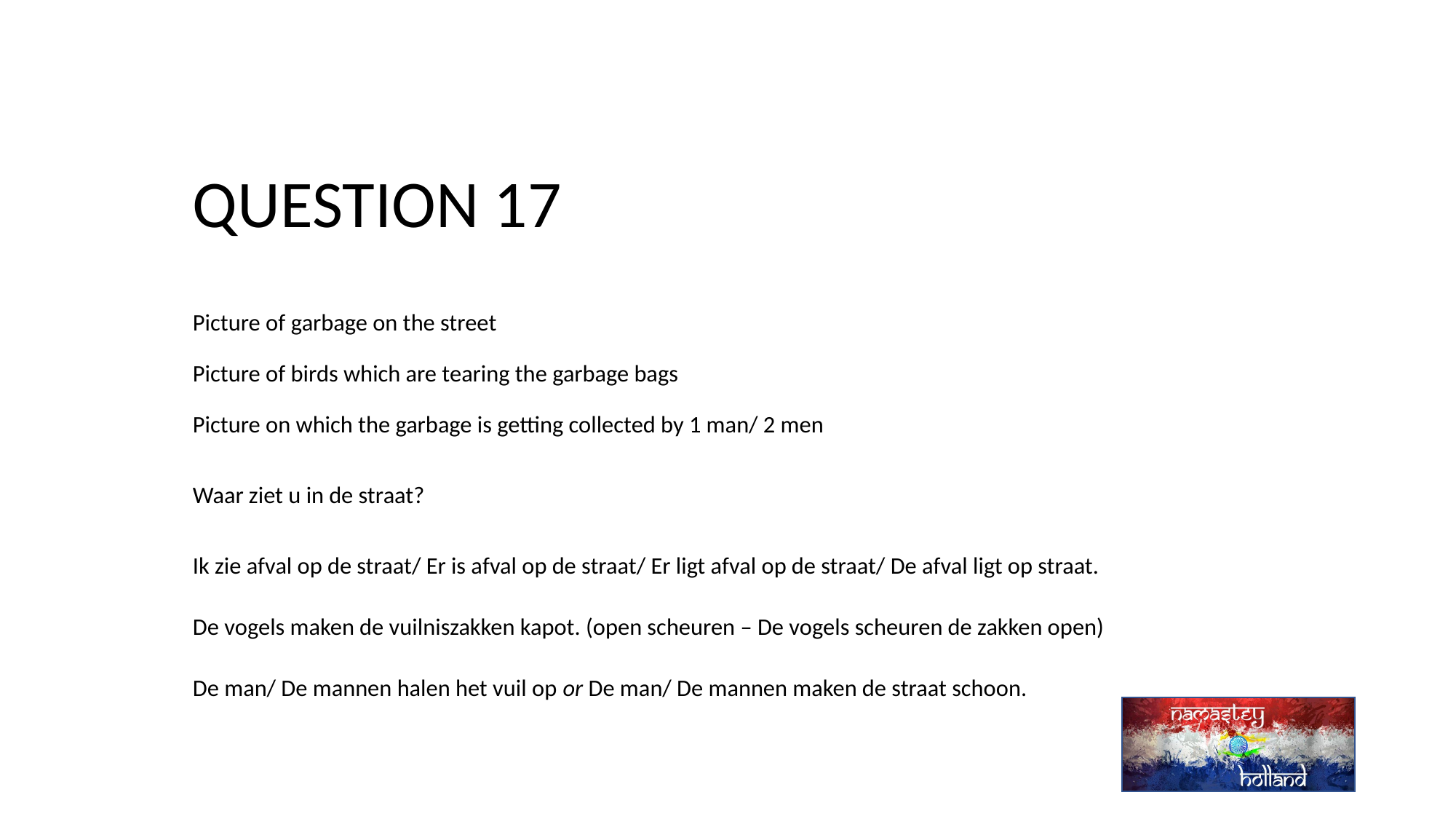

# QUESTION 17
Picture of garbage on the street
Picture of birds which are tearing the garbage bags
Picture on which the garbage is getting collected by 1 man/ 2 men

Waar ziet u in de straat?

Ik zie afval op de straat/ Er is afval op de straat/ Er ligt afval op de straat/ De afval ligt op straat.
De vogels maken de vuilniszakken kapot. (open scheuren – De vogels scheuren de zakken open)
De man/ De mannen halen het vuil op or De man/ De mannen maken de straat schoon.